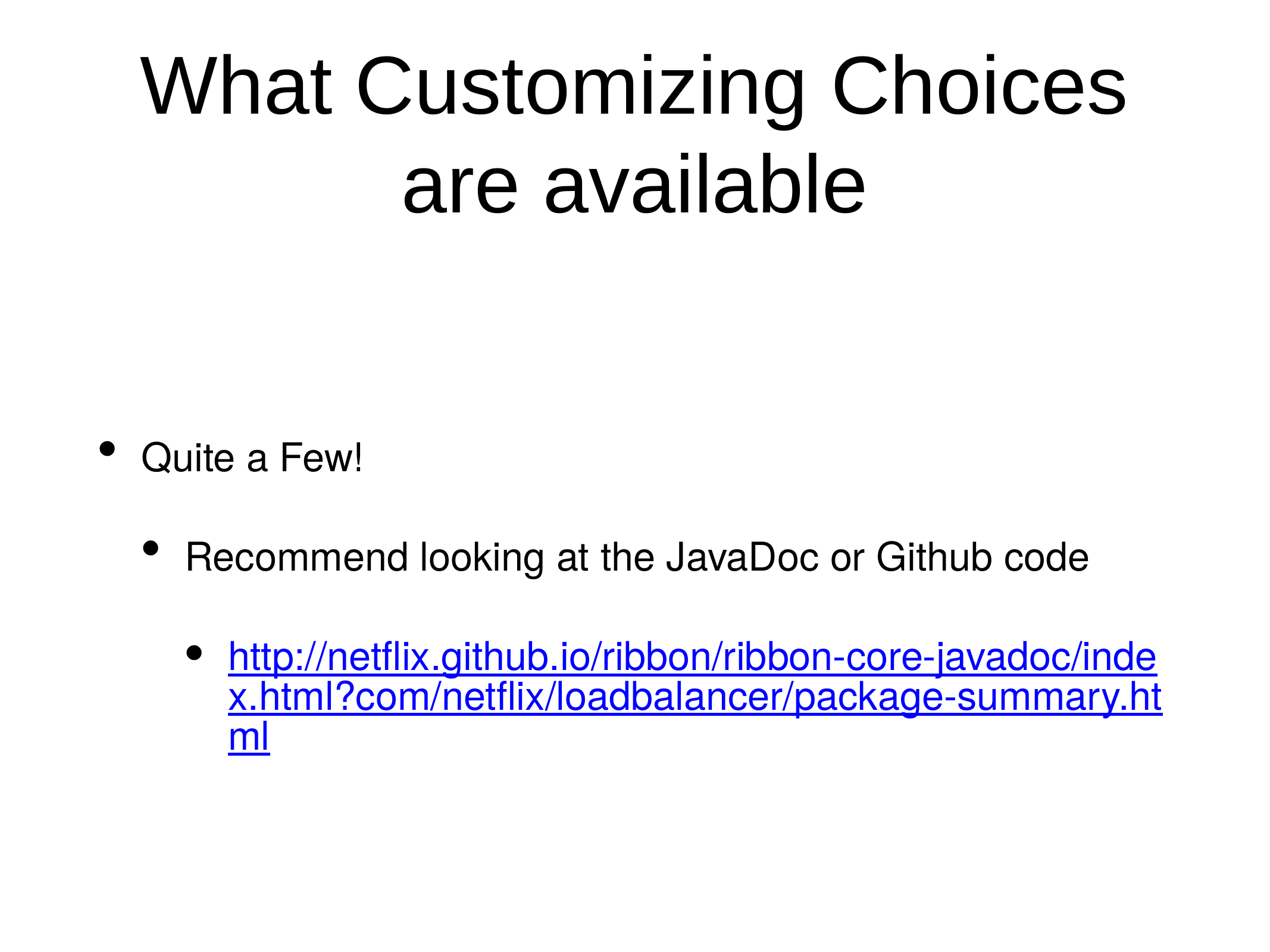

# What Customizing Choices are available
Quite a Few!
Recommend looking at the JavaDoc or Github code
http://netflix.github.io/ribbon/ribbon-core-javadoc/index.html?com/netflix/loadbalancer/package-summary.html